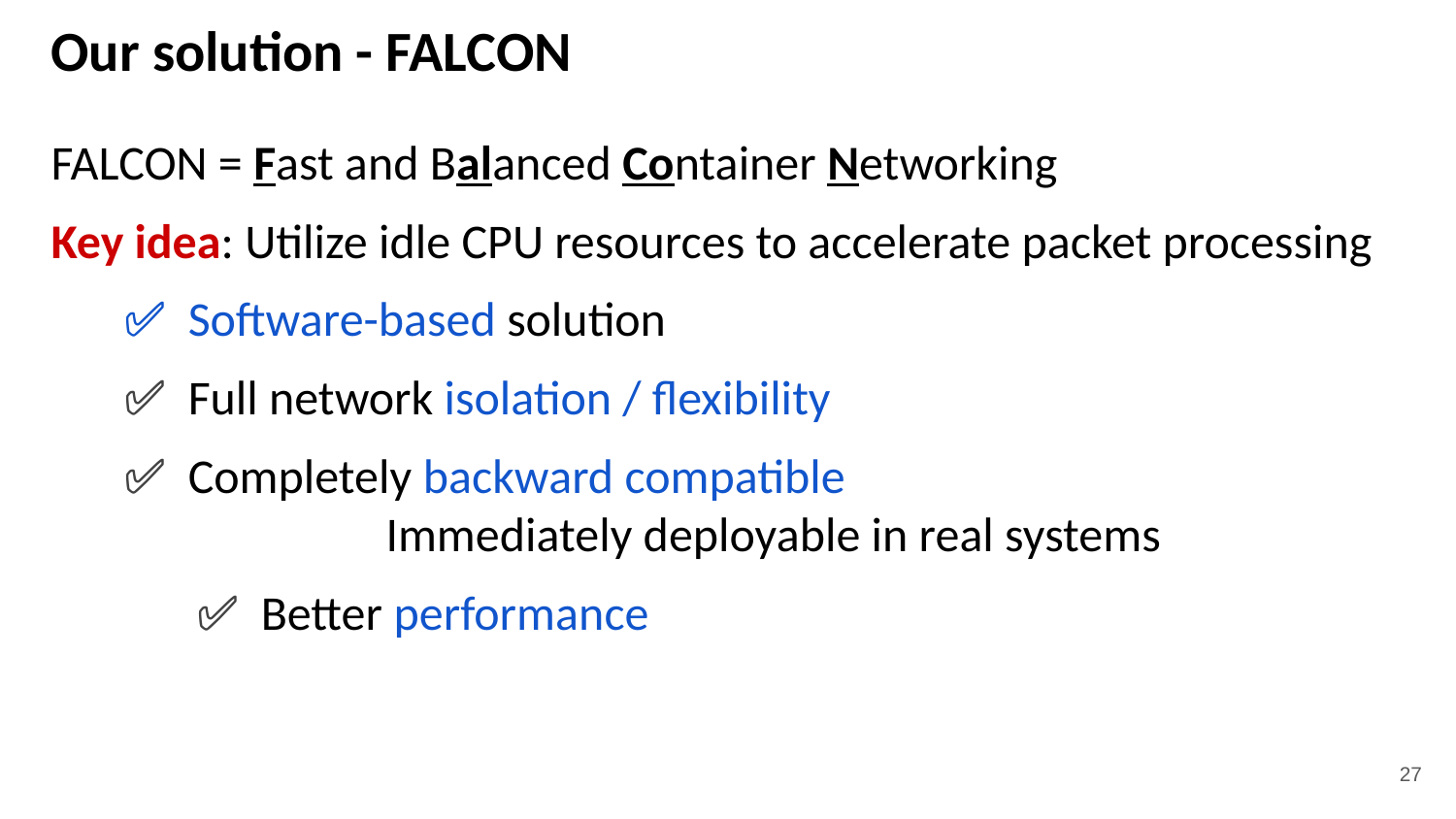

# Our solution - FALCON
FALCON = Fast and Balanced Container Networking
Key idea: Utilize idle CPU resources to accelerate packet processing
✅  Software-based solution
✅  Full network isolation / flexibility
✅  Completely backward compatible
		    Immediately deployable in real systems
	✅  Better performance
27